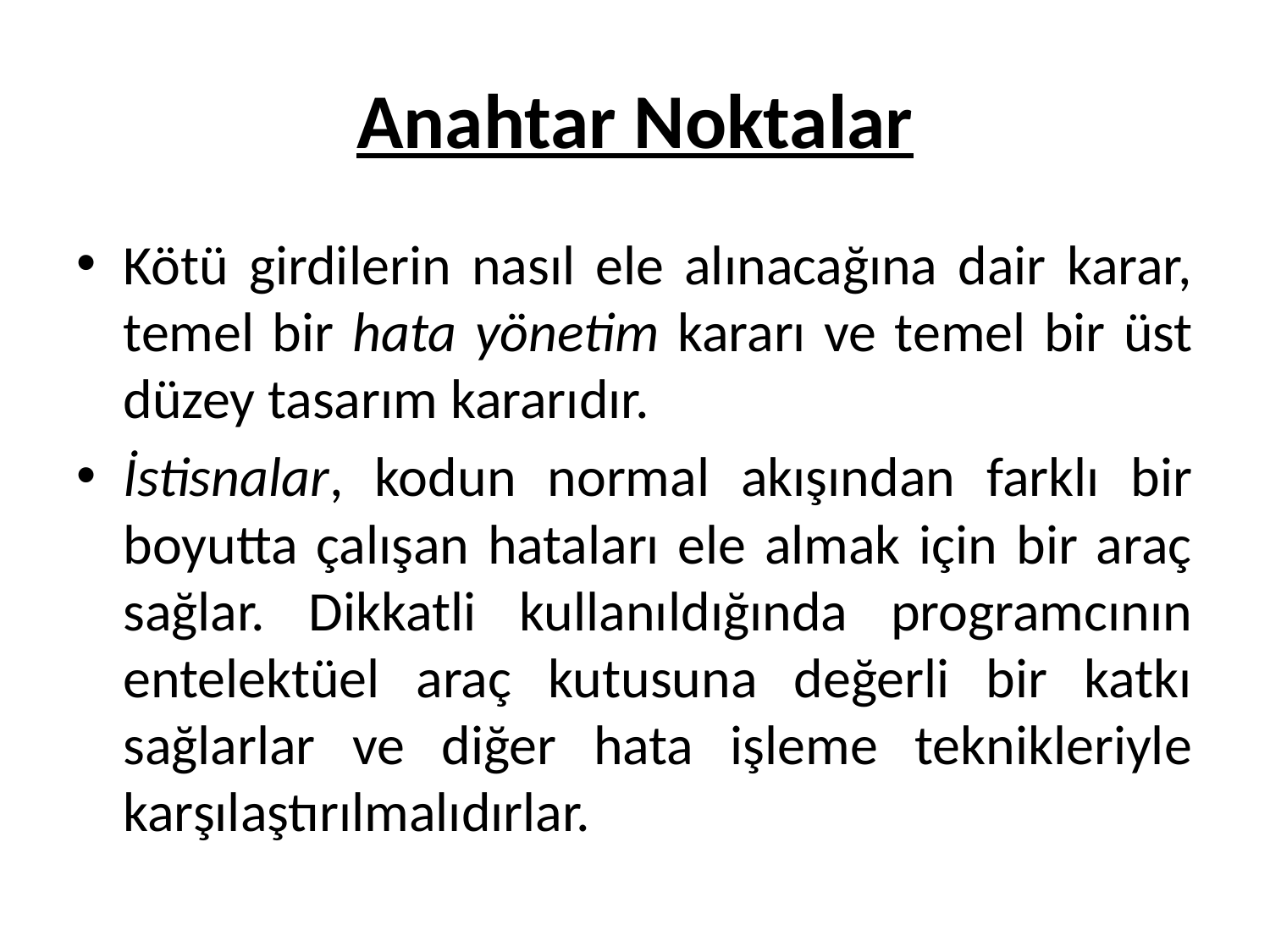

# Anahtar Noktalar
Kötü girdilerin nasıl ele alınacağına dair karar, temel bir hata yönetim kararı ve temel bir üst düzey tasarım kararıdır.
İstisnalar, kodun normal akışından farklı bir boyutta çalışan hataları ele almak için bir araç sağlar. Dikkatli kullanıldığında programcının entelektüel araç kutusuna değerli bir katkı sağlarlar ve diğer hata işleme teknikleriyle karşılaştırılmalıdırlar.